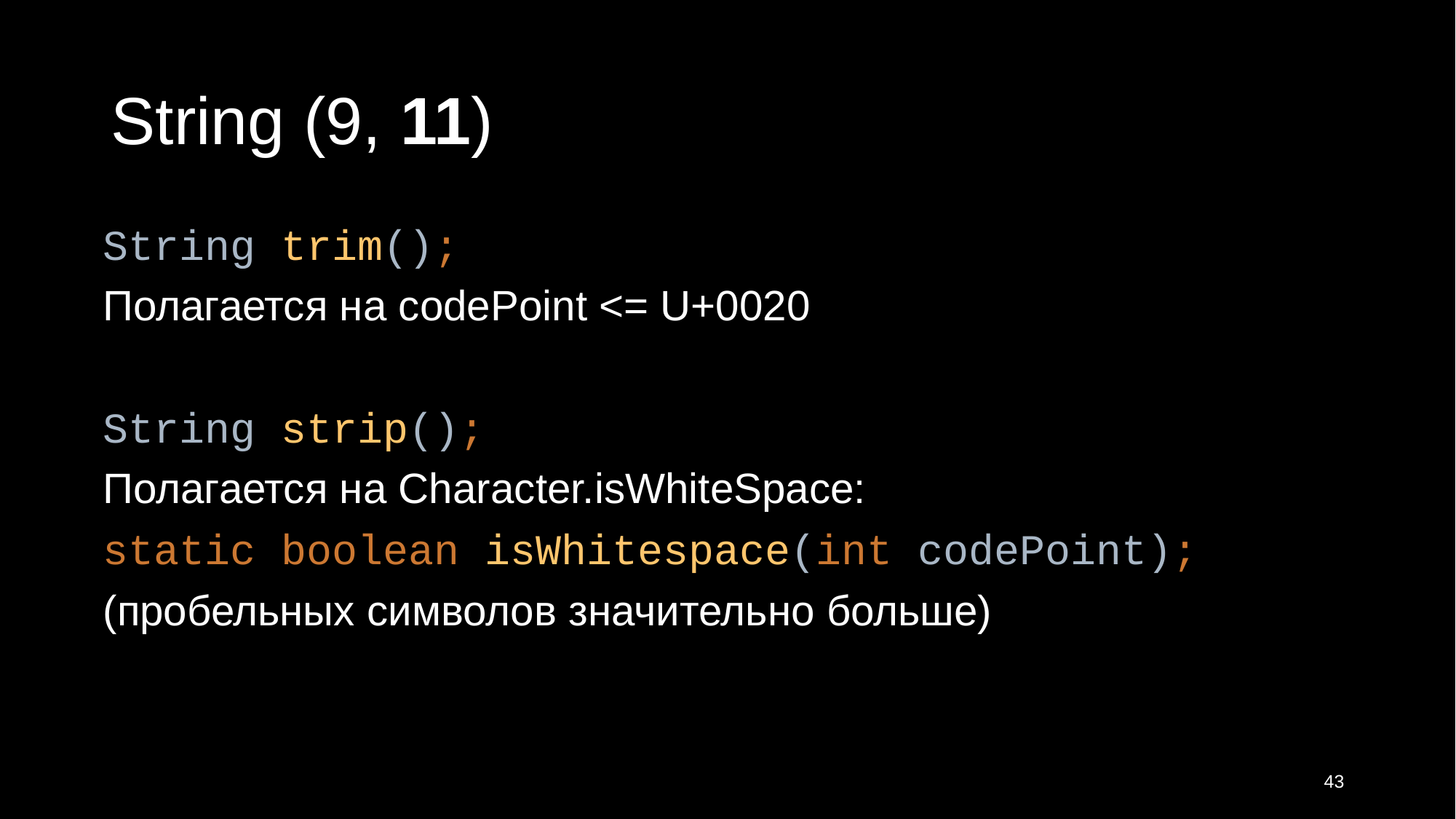

# String (9, 11)
String trim();
Полагается на codePoint <= U+0020

String strip();
Полагается на Character.isWhiteSpace:
static boolean isWhitespace(int codePoint);
(пробельных символов значительно больше)

43